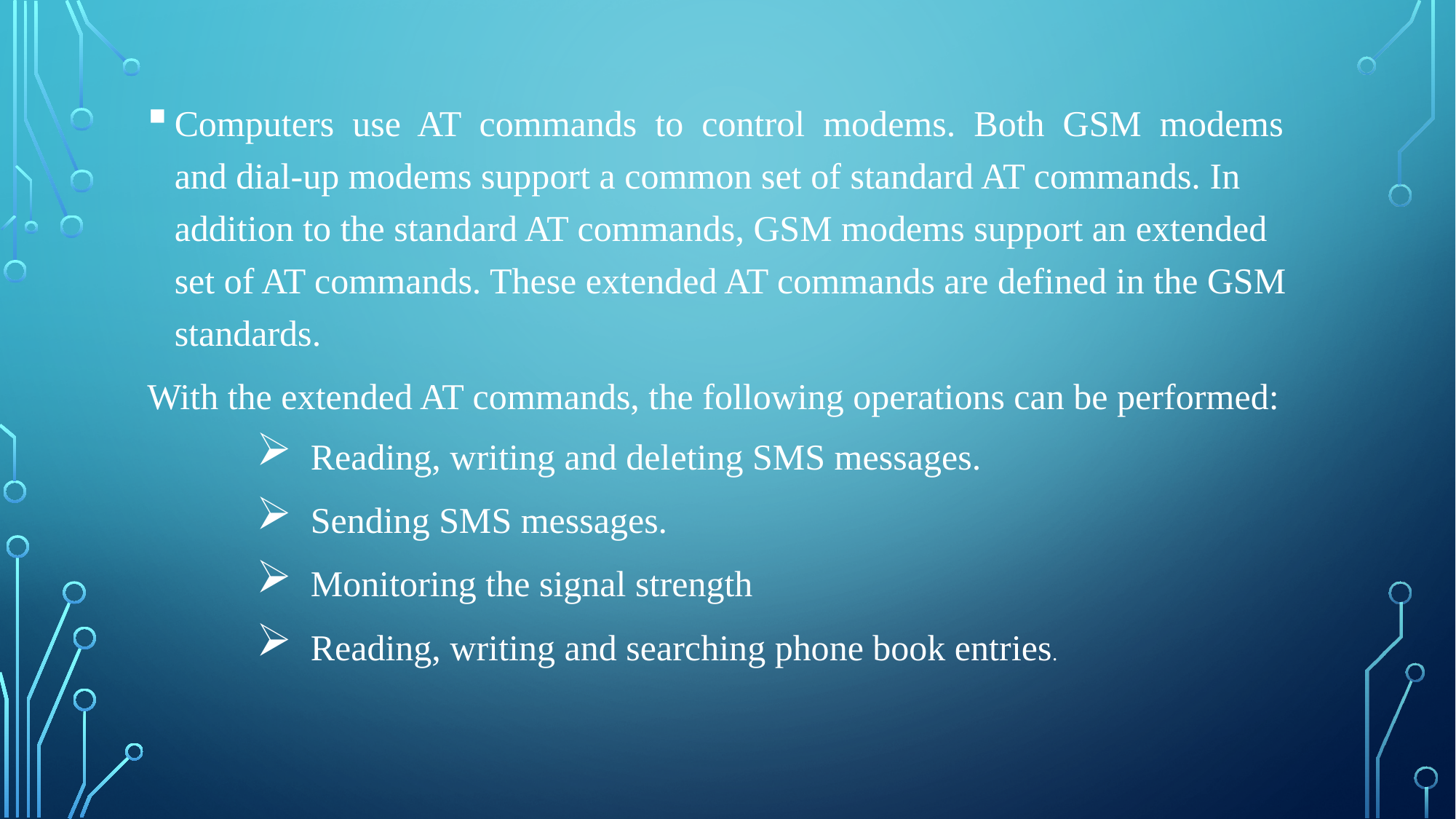

Computers  use  AT  commands  to  control  modems.  Both  GSM  modems  and dial-up modems support a common set of standard AT commands. In addition to the standard AT commands, GSM modems support an extended set of AT commands. These extended AT commands are defined in the GSM standards.
With the extended AT commands, the following operations can be performed:
  Reading, writing and deleting SMS messages.
  Sending SMS messages.
  Monitoring the signal strength
  Reading, writing and searching phone book entries.